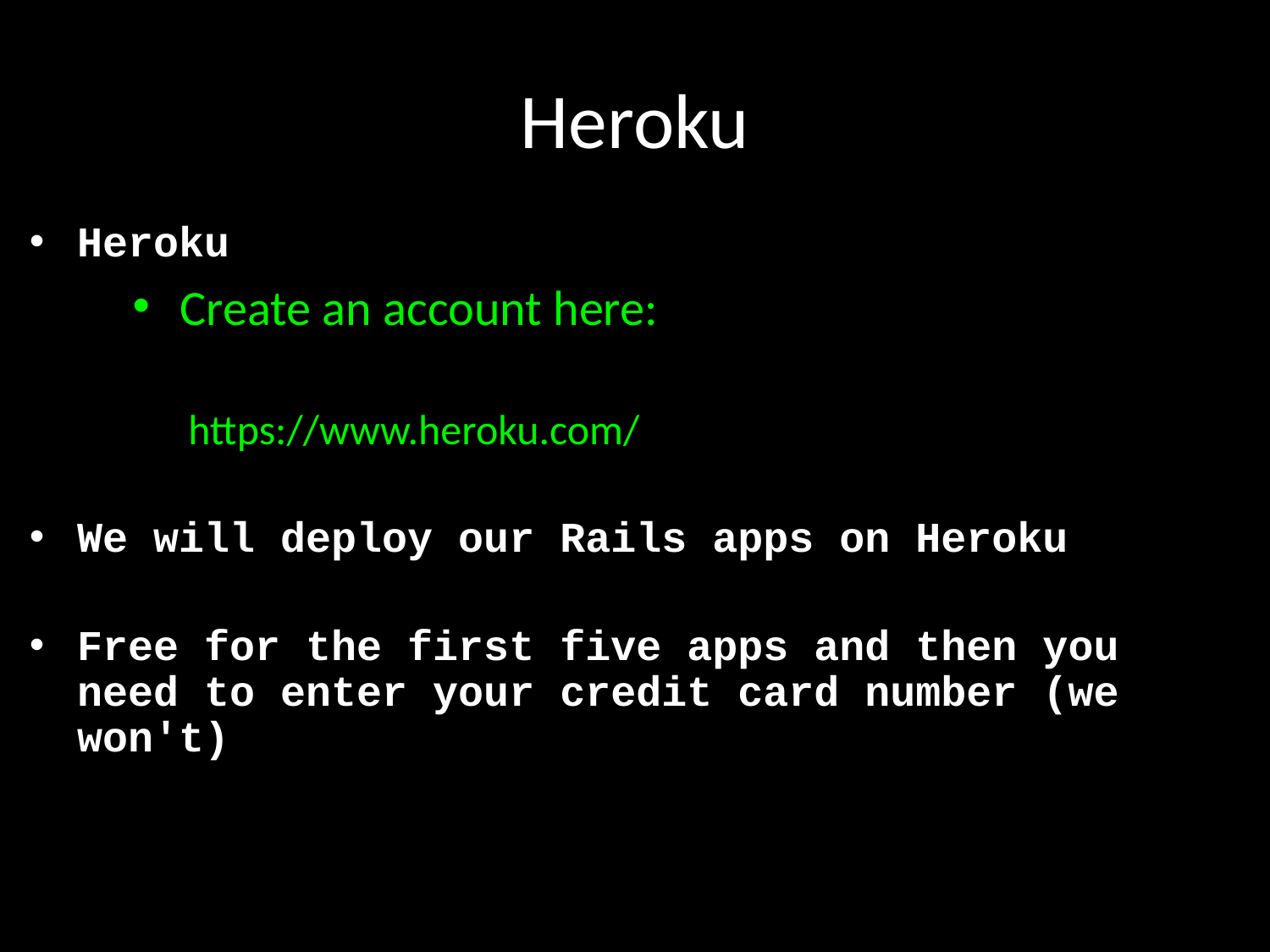

# Heroku
Heroku
Create an account here:

https://www.heroku.com/

We will deploy our Rails apps on Heroku

Free for the first five apps and then you need to enter your credit card number (we won't)